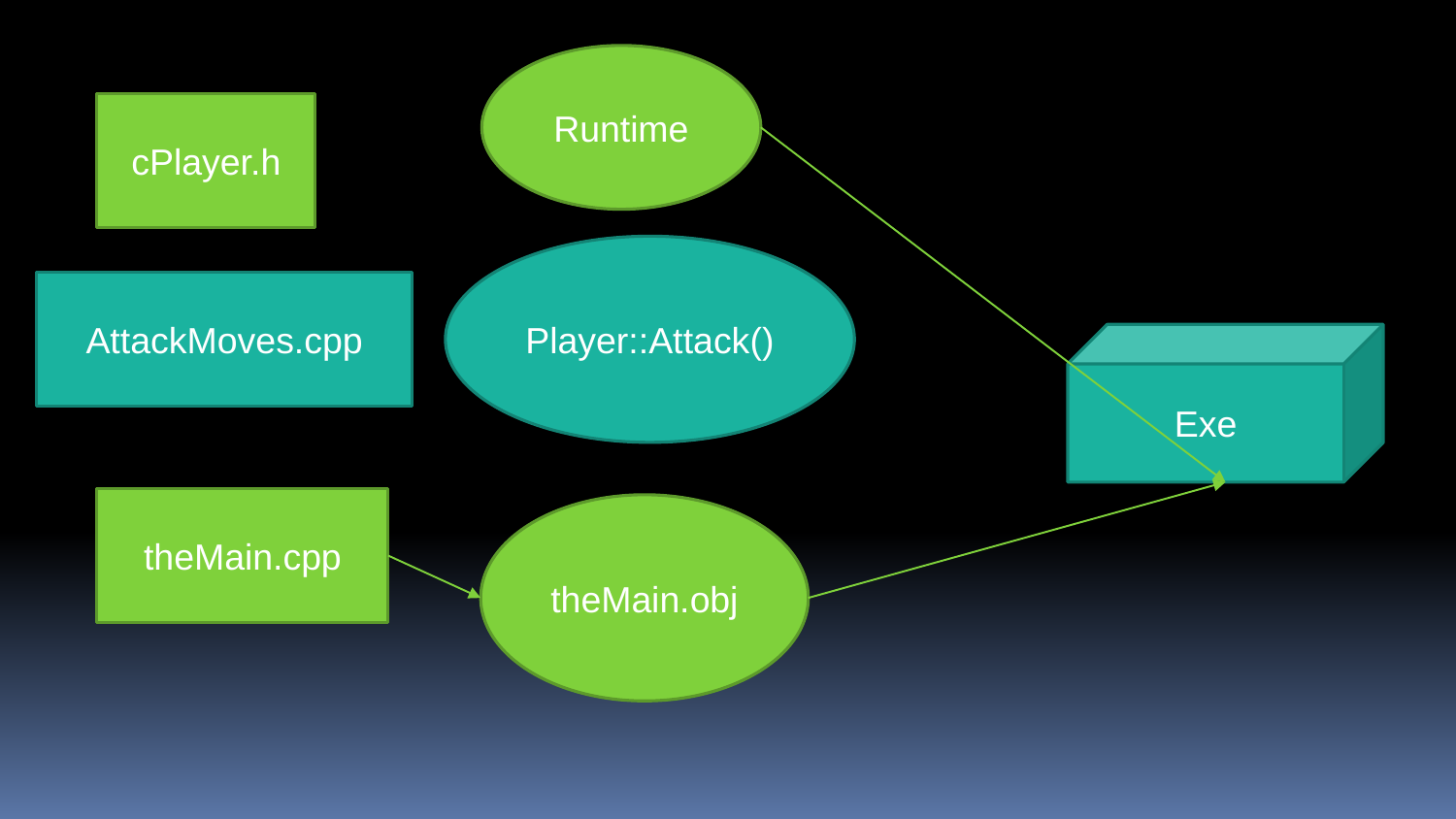

Runtime
cPlayer.h
Player::Attack()
AttackMoves.cpp
Exe
theMain.cpp
theMain.obj